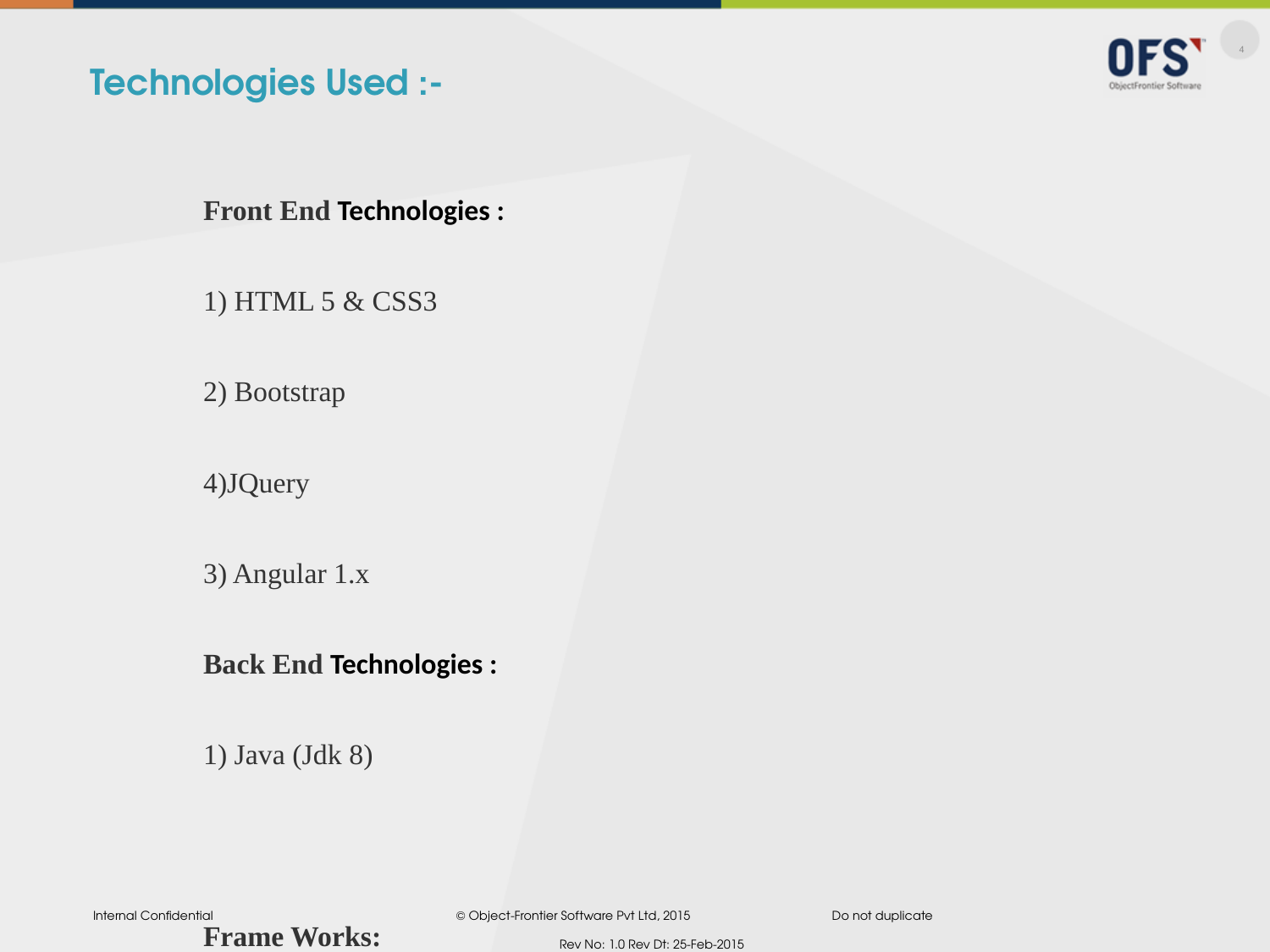

# Technologies Used :-
Front End Technologies :
1) HTML 5 & CSS3
2) Bootstrap
4)JQuery
3) Angular 1.x
Back End Technologies :
1) Java (Jdk 8)

Frame Works:
Jersey  Restful Web Service  Framework.
Hibernate with JPA
Database:
 SQL Express Server